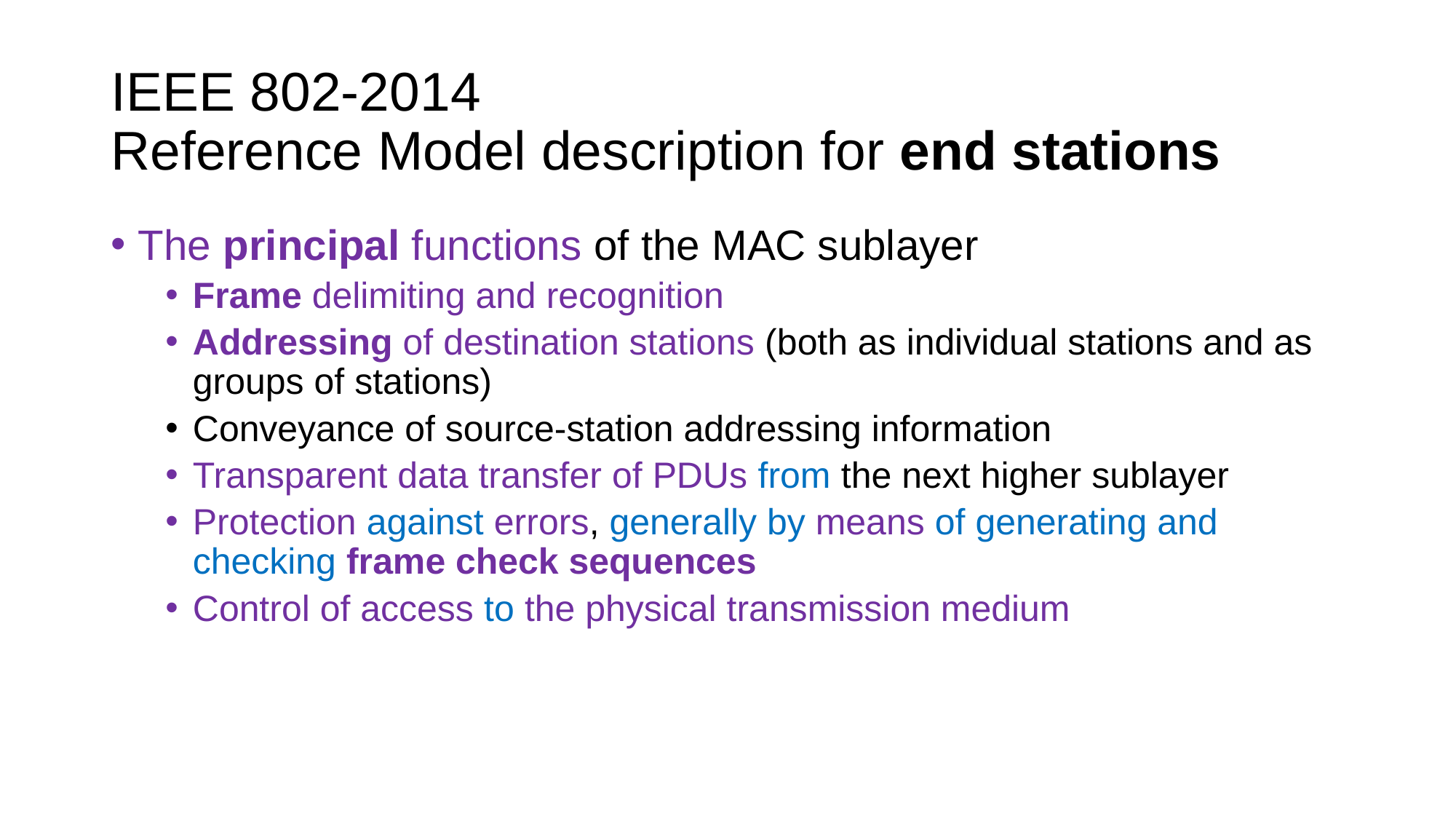

# IEEE 802-2014 Reference Model description for end stations
The principal functions of the MAC sublayer
Frame delimiting and recognition
Addressing of destination stations (both as individual stations and as groups of stations)
Conveyance of source-station addressing information
Transparent data transfer of PDUs from the next higher sublayer
Protection against errors, generally by means of generating and checking frame check sequences
Control of access to the physical transmission medium